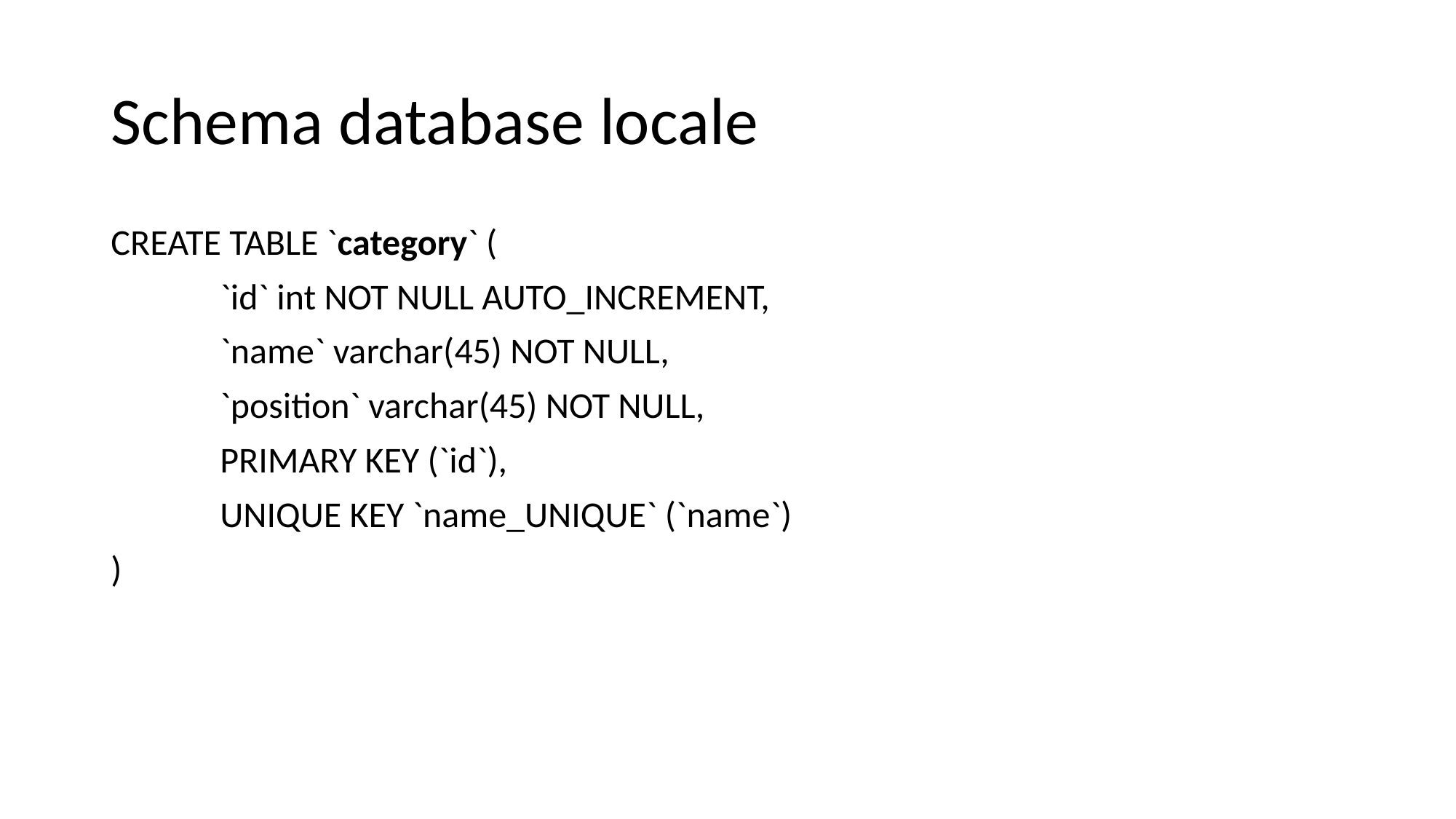

# Schema database locale
CREATE TABLE `category` (
	`id` int NOT NULL AUTO_INCREMENT,
	`name` varchar(45) NOT NULL,
	`position` varchar(45) NOT NULL,
	PRIMARY KEY (`id`),
	UNIQUE KEY `name_UNIQUE` (`name`)
)